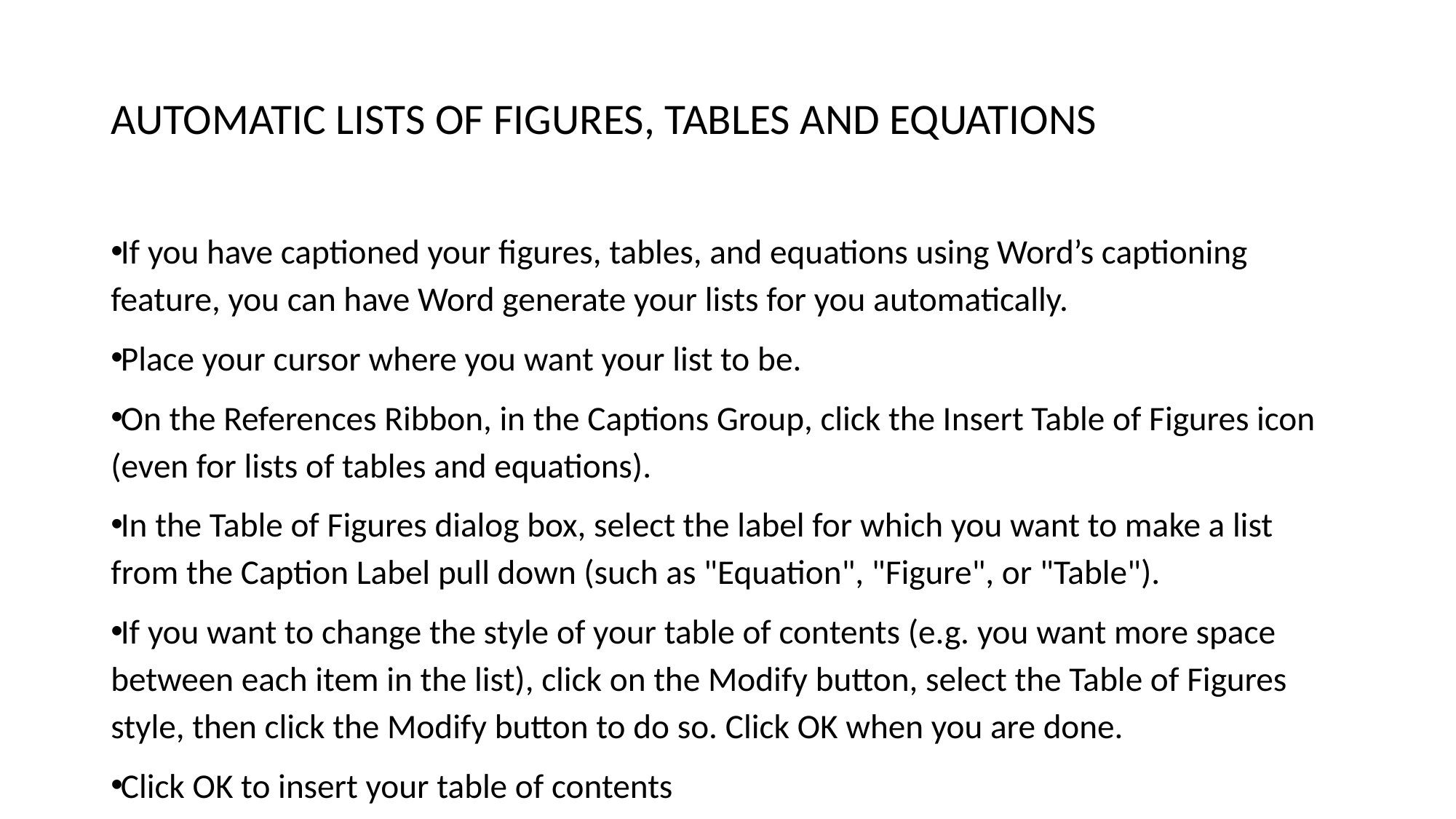

# AUTOMATIC LISTS OF FIGURES, TABLES AND EQUATIONS
If you have captioned your figures, tables, and equations using Word’s captioning feature, you can have Word generate your lists for you automatically.
Place your cursor where you want your list to be.
On the References Ribbon, in the Captions Group, click the Insert Table of Figures icon (even for lists of tables and equations).
In the Table of Figures dialog box, select the label for which you want to make a list from the Caption Label pull down (such as "Equation", "Figure", or "Table").
If you want to change the style of your table of contents (e.g. you want more space between each item in the list), click on the Modify button, select the Table of Figures style, then click the Modify button to do so. Click OK when you are done.
Click OK to insert your table of contents